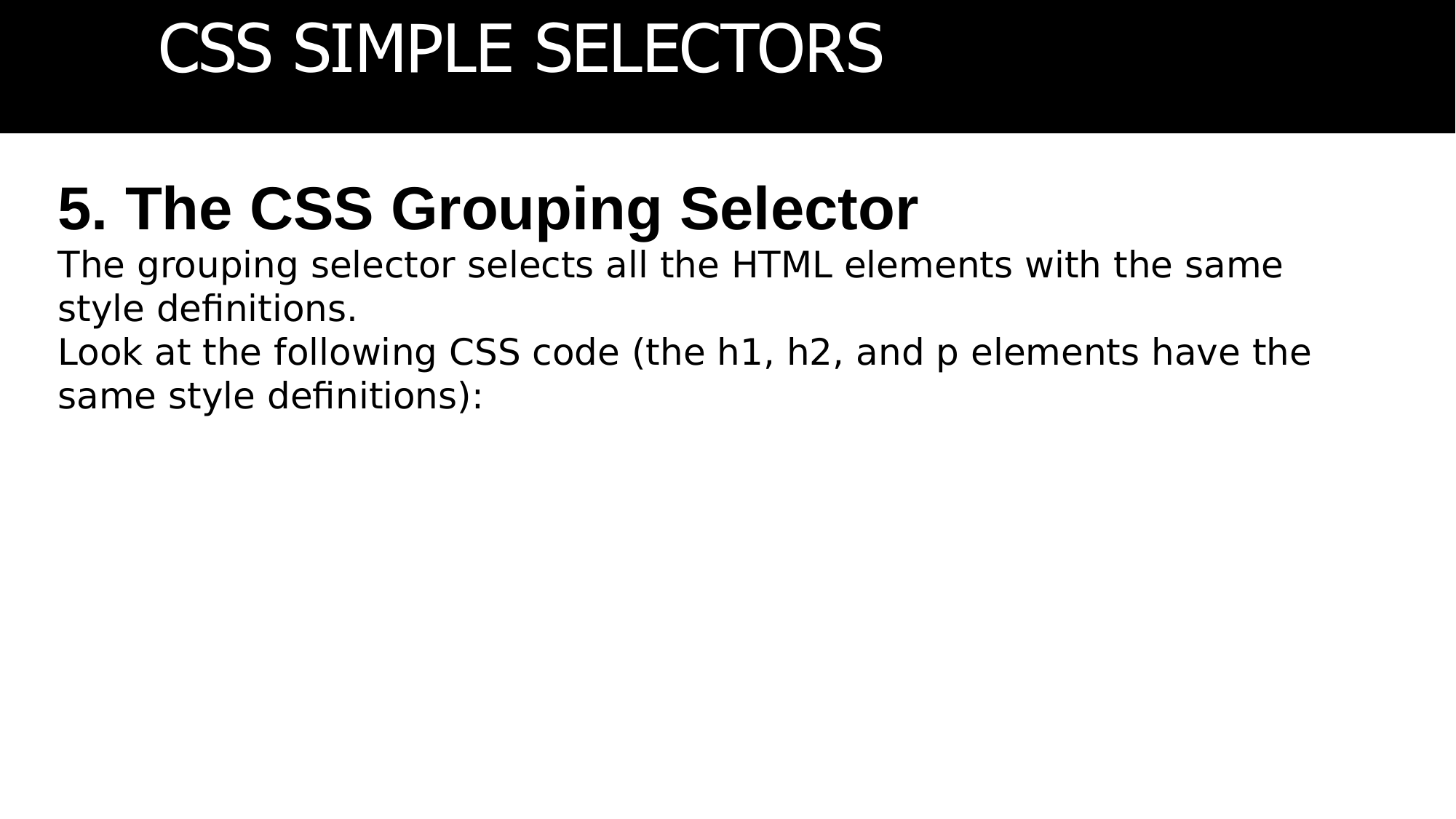

CSS SIMPLE SELECTORS
5. The CSS Grouping Selector
The grouping selector selects all the HTML elements with the same style definitions.
Look at the following CSS code (the h1, h2, and p elements have the same style definitions):